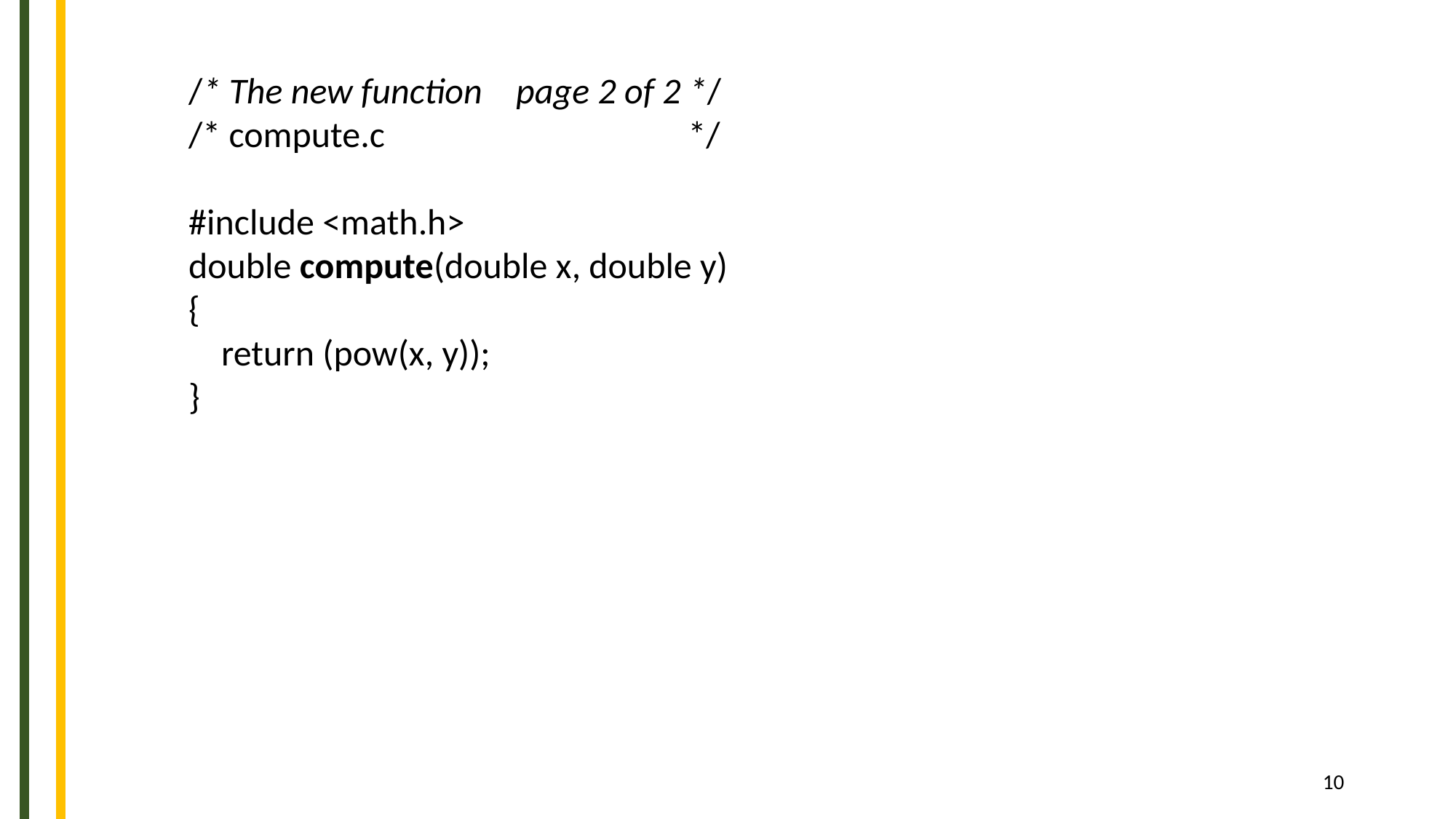

/* The new function 	page 2 of 2 */
/* compute.c                                     */

#include <math.h>
double compute(double x, double y)
{
    return (pow(x, y));
}

10